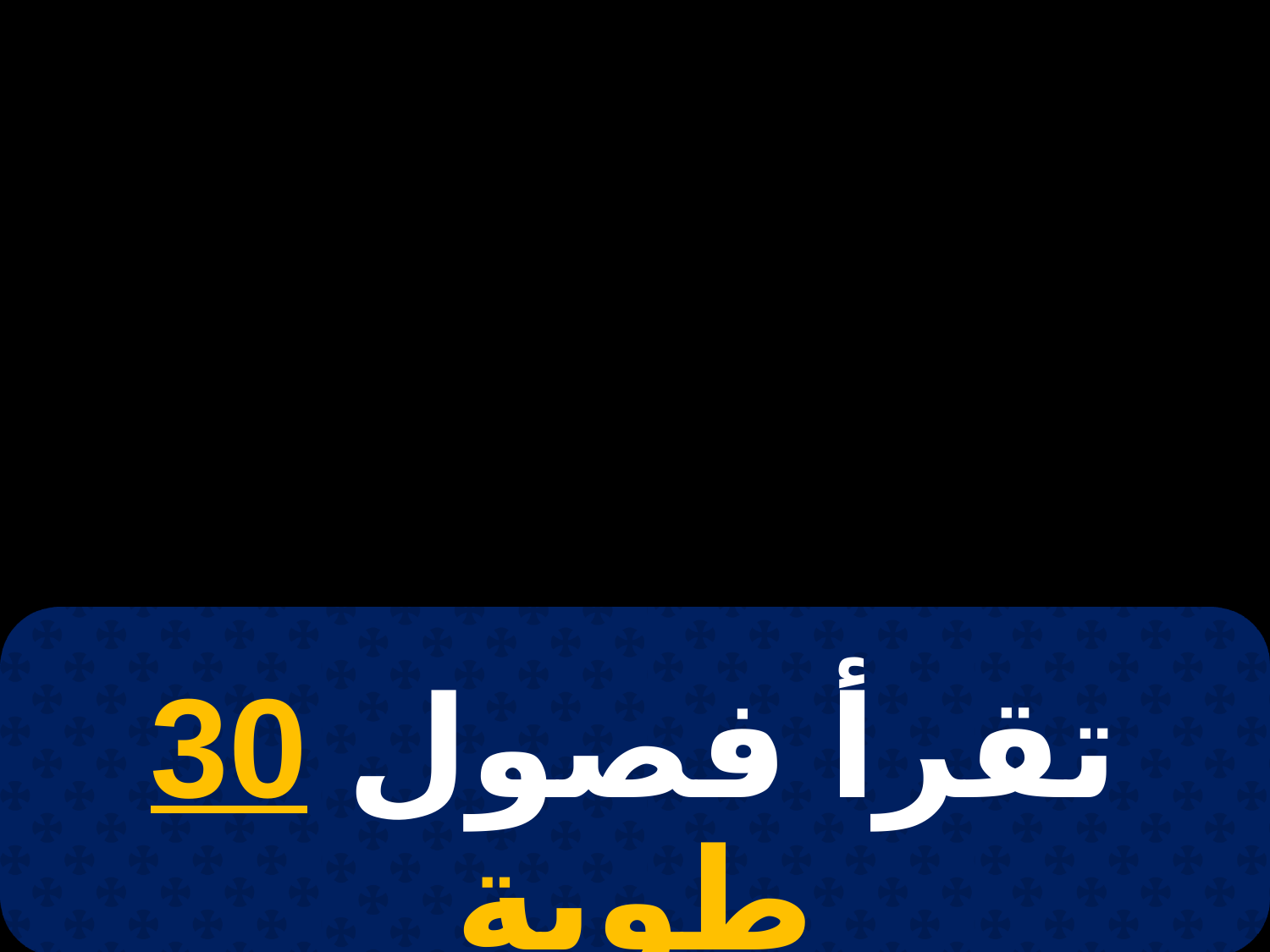

# 6 بابه
تقرأ فصول 30 طوبة